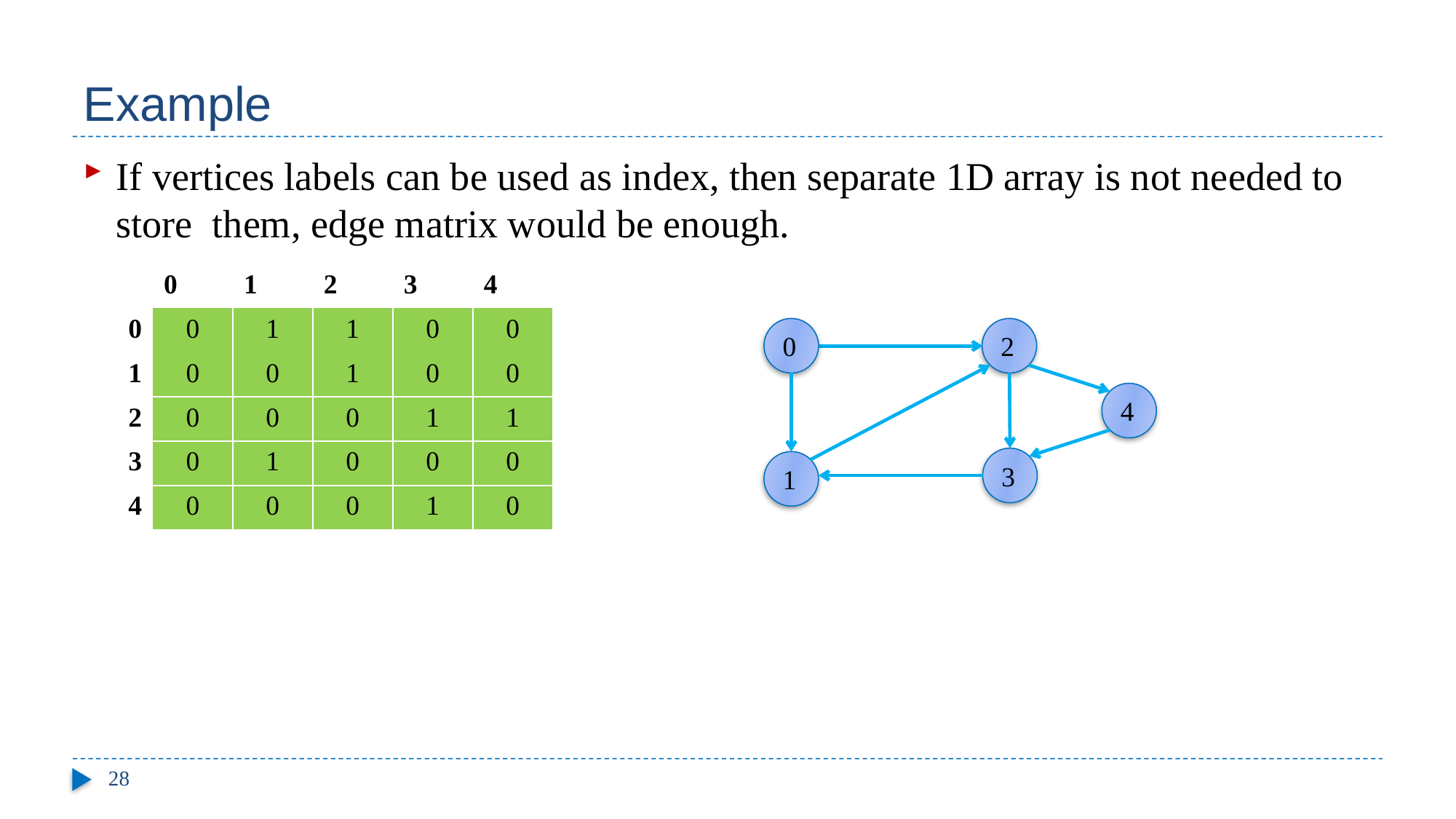

# Example
If vertices labels can be used as index, then separate 1D array is not needed to store  them, edge matrix would be enough.

|  | 0 | 1 | 2 | 3 | 4 |
| --- | --- | --- | --- | --- | --- |
| 0 | 0 | 1 | 1 | 0 | 0 |
| 1 | 0 | 0 | 1 | 0 | 0 |
| 2 | 0 | 0 | 0 | 1 | 1 |
| 3 | 0 | 1 | 0 | 0 | 0 |
| 4 | 0 | 0 | 0 | 1 | 0 |
0
4
3
1
2
28